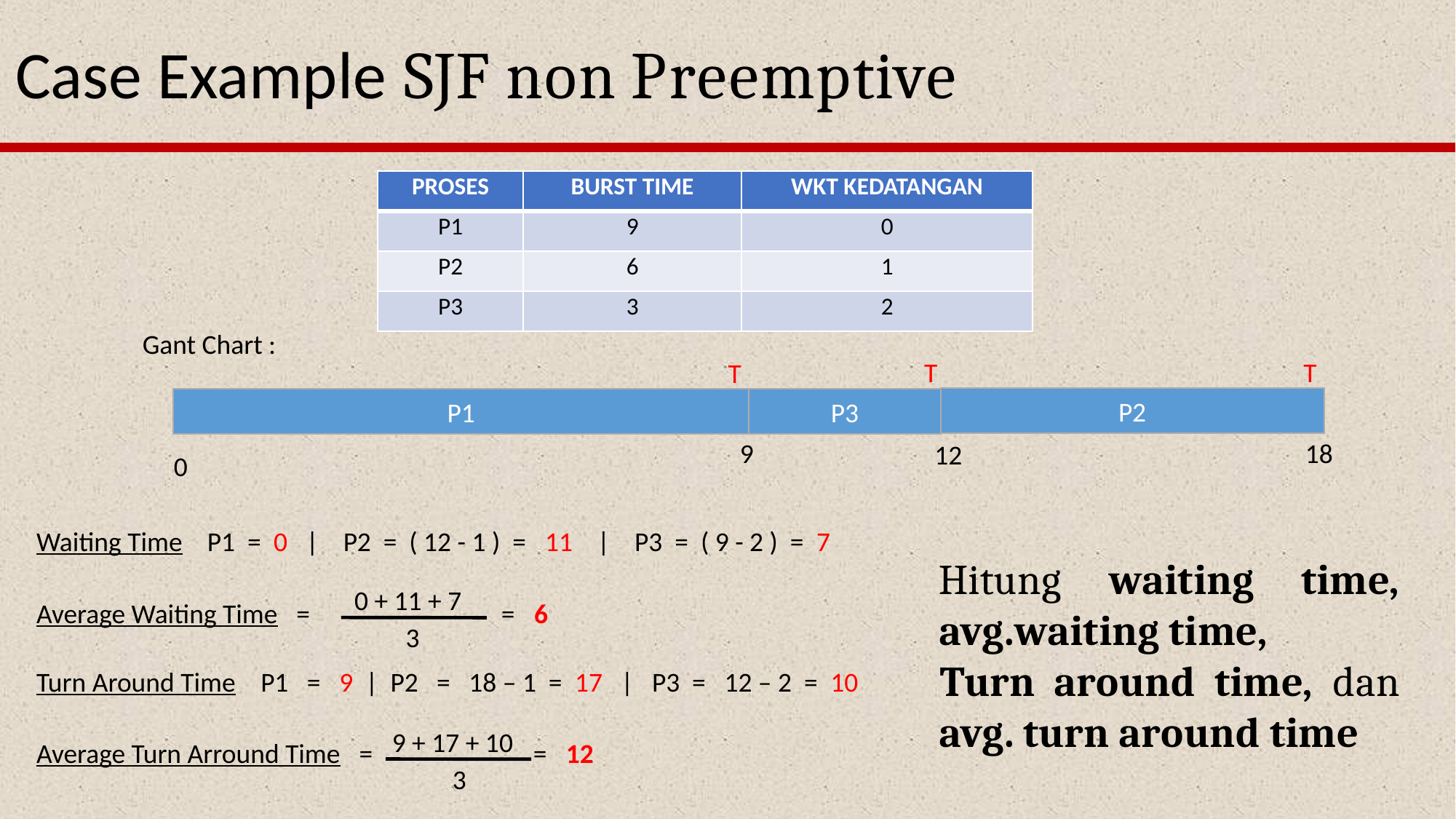

Case Example SJF non Preemptive

| PROSES | BURST TIME | WKT KEDATANGAN |
| --- | --- | --- |
| P1 | 9 | 0 |
| P2 | 6 | 1 |
| P3 | 3 | 2 |
Gant Chart :
T
T
T
P2
P3
P1
9
18
12
0
Waiting Time    P1  =  0   |    P2  =  ( 12 - 1 )  =   11    |    P3  =  ( 9 - 2 )  =  7
Hitung waiting time, avg.waiting time,
Turn around time, dan avg. turn around time
0 + 11 + 7
Average Waiting Time   =                               =   6
3
Turn Around Time    P1   =   9  |  P2   =   18 – 1  =  17   |   P3  =   12 – 2  =  10
9 + 17 + 10
Average Turn Arround Time   =                          =   12
3